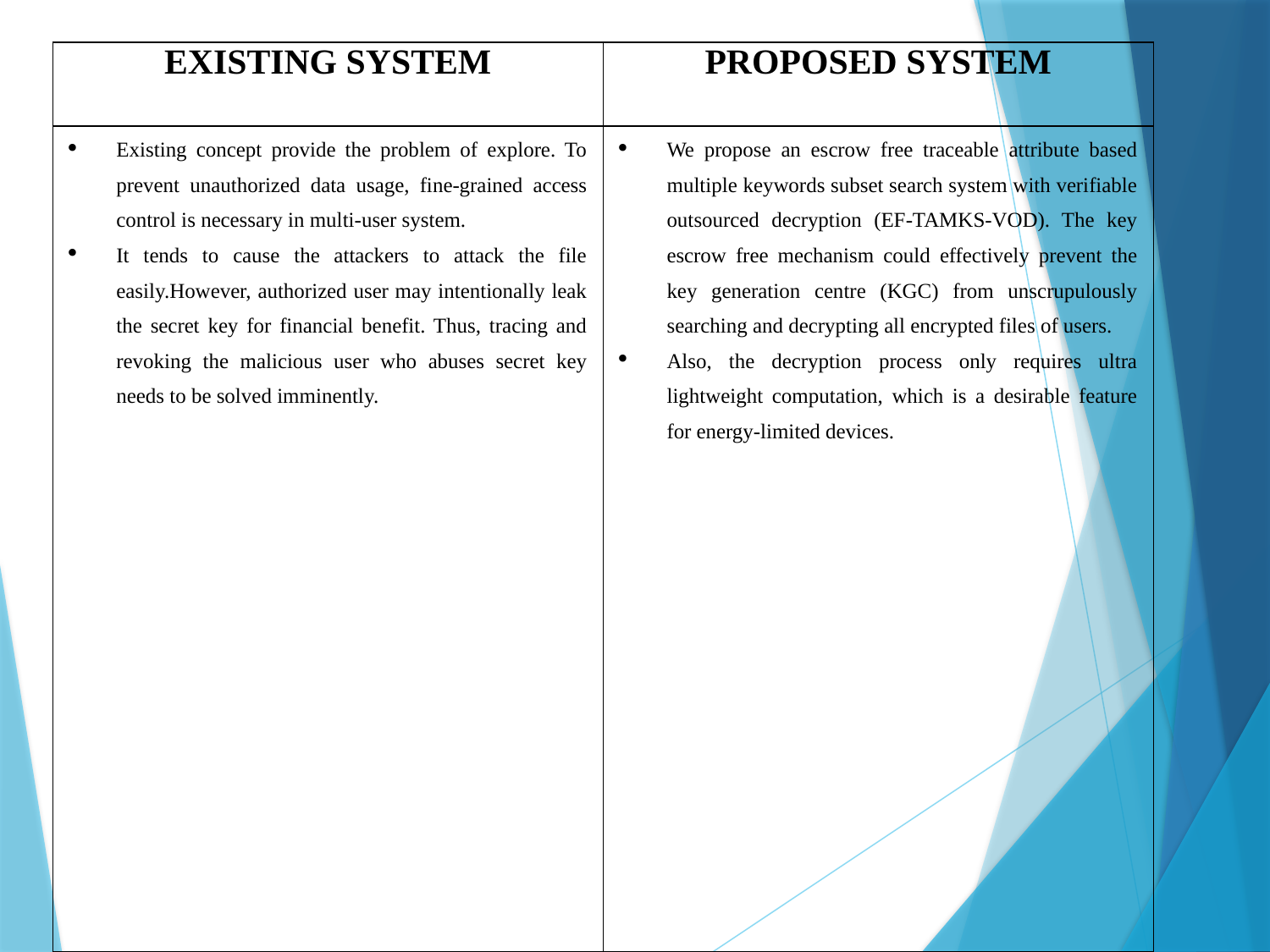

| EXISTING SYSTEM | PROPOSED SYSTEM |
| --- | --- |
| Existing concept provide the problem of explore. To prevent unauthorized data usage, fine-grained access control is necessary in multi-user system. It tends to cause the attackers to attack the file easily.However, authorized user may intentionally leak the secret key for financial benefit. Thus, tracing and revoking the malicious user who abuses secret key needs to be solved imminently. | We propose an escrow free traceable attribute based multiple keywords subset search system with verifiable outsourced decryption (EF-TAMKS-VOD). The key escrow free mechanism could effectively prevent the key generation centre (KGC) from unscrupulously searching and decrypting all encrypted files of users. Also, the decryption process only requires ultra lightweight computation, which is a desirable feature for energy-limited devices. |